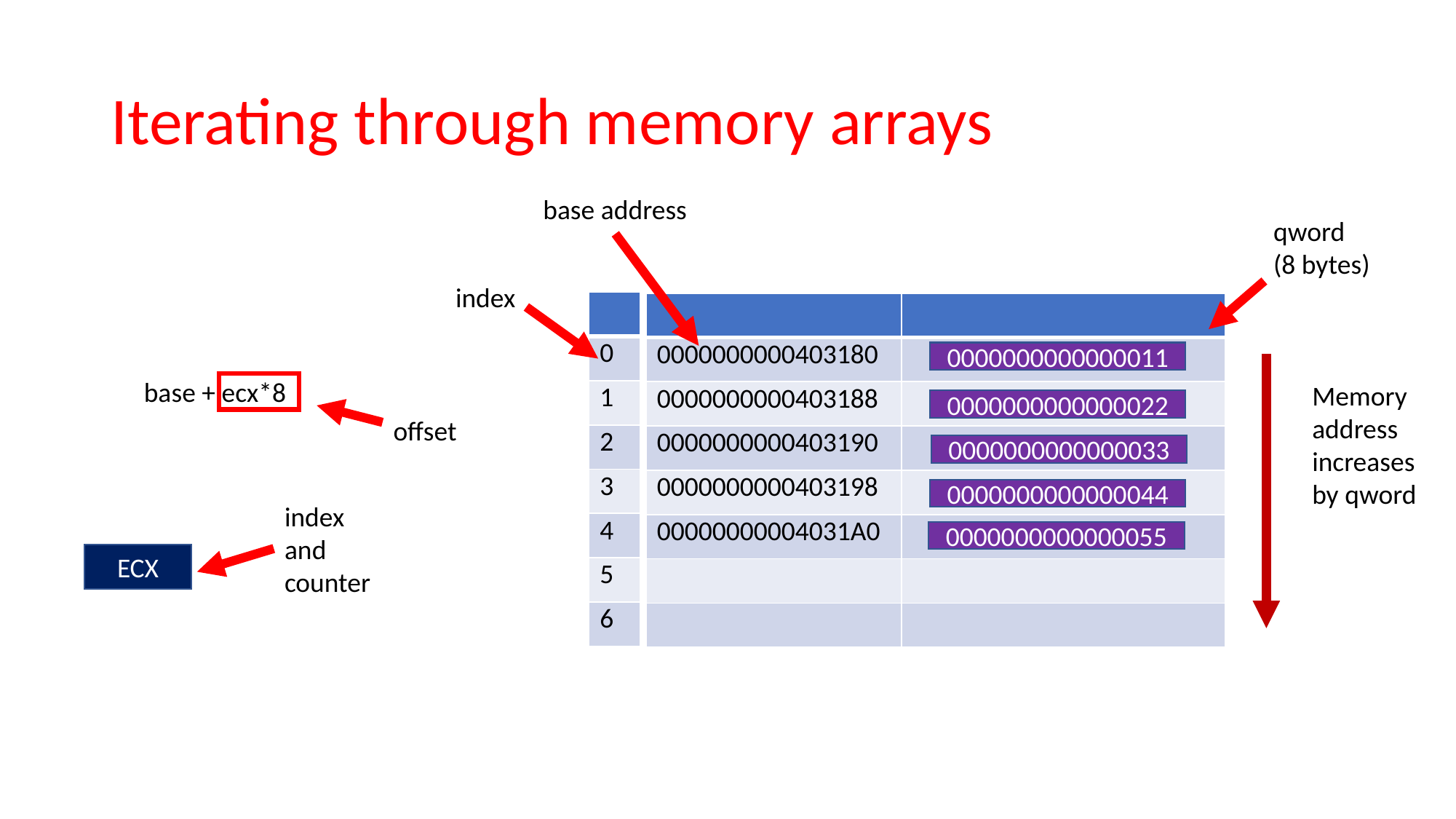

# Iterating through memory arrays
base address
qword
(8 bytes)
index
|  |
| --- |
| 0 |
| 1 |
| 2 |
| 3 |
| 4 |
| 5 |
| 6 |
|  |
| --- |
| 0000000000403180 |
| 0000000000403188 |
| 0000000000403190 |
| 0000000000403198 |
| 00000000004031A0 |
|  |
|  |
|  |
| --- |
|  |
|  |
|  |
|  |
|  |
|  |
|  |
0000000000000011
base + ecx*8

Memory address
increases
by qword
0000000000000022
offset
0000000000000033
0000000000000044
index and counter
0000000000000055
ECX